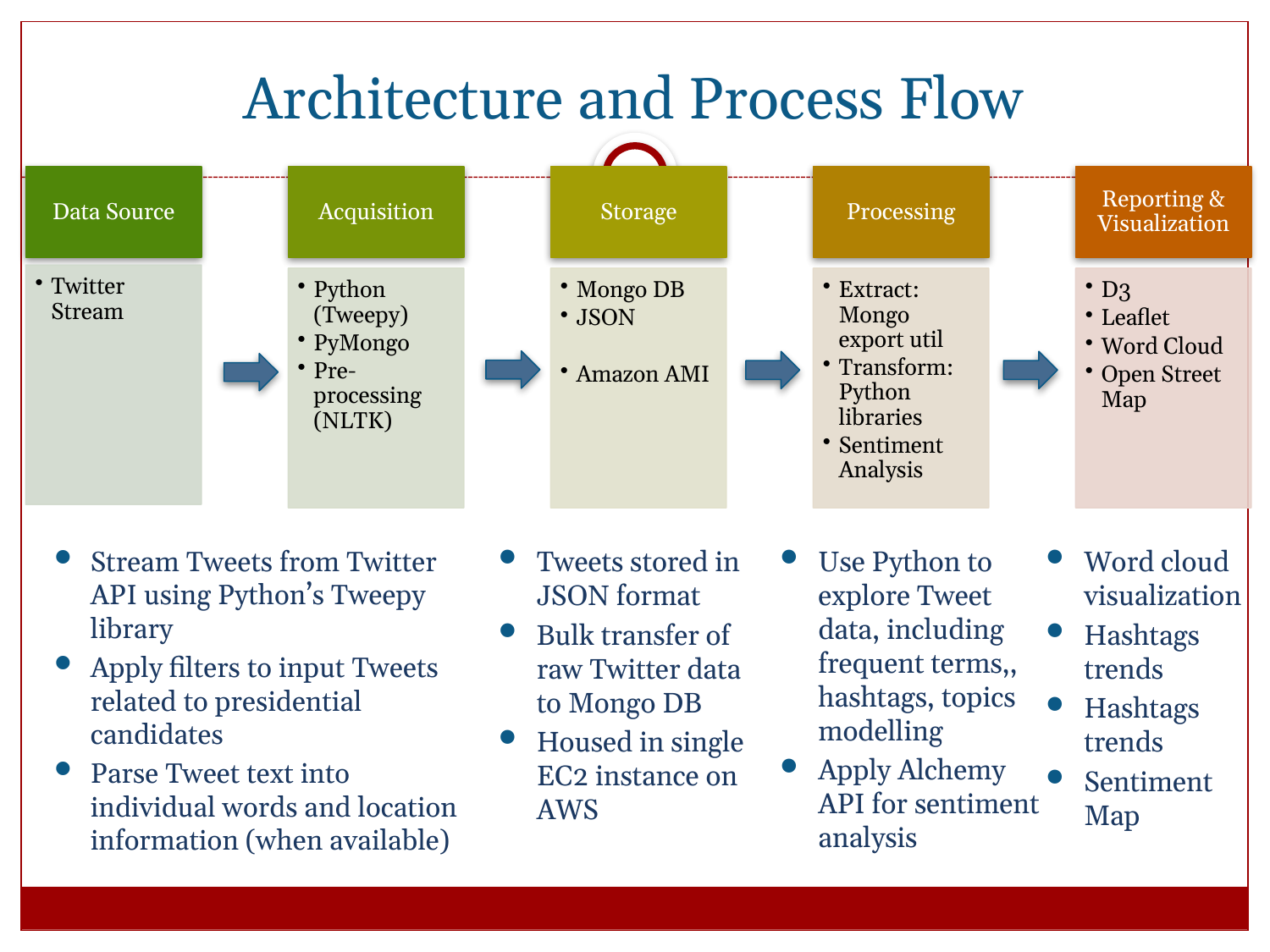

# Architecture and Process Flow
Data Source
Twitter Stream
Acquisition
Python (Tweepy)
PyMongo
Pre-processing (NLTK)
Storage
Mongo DB
JSON

Amazon AMI
Processing
Extract: Mongo export util
Transform: Python libraries
Sentiment Analysis
Reporting & Visualization
D3
Leaflet
Word Cloud
Open Street Map

Stream Tweets from Twitter API using Python’s Tweepy library
Apply filters to input Tweets related to presidential candidates
Parse Tweet text into individual words and location information (when available)
Tweets stored in JSON format
Bulk transfer of raw Twitter data to Mongo DB
Housed in single EC2 instance on AWS
Use Python to explore Tweet data, including frequent terms,, hashtags, topics modelling
Apply Alchemy API for sentiment analysis
Word cloud visualization
Hashtags trends
Hashtags trends
Sentiment Map